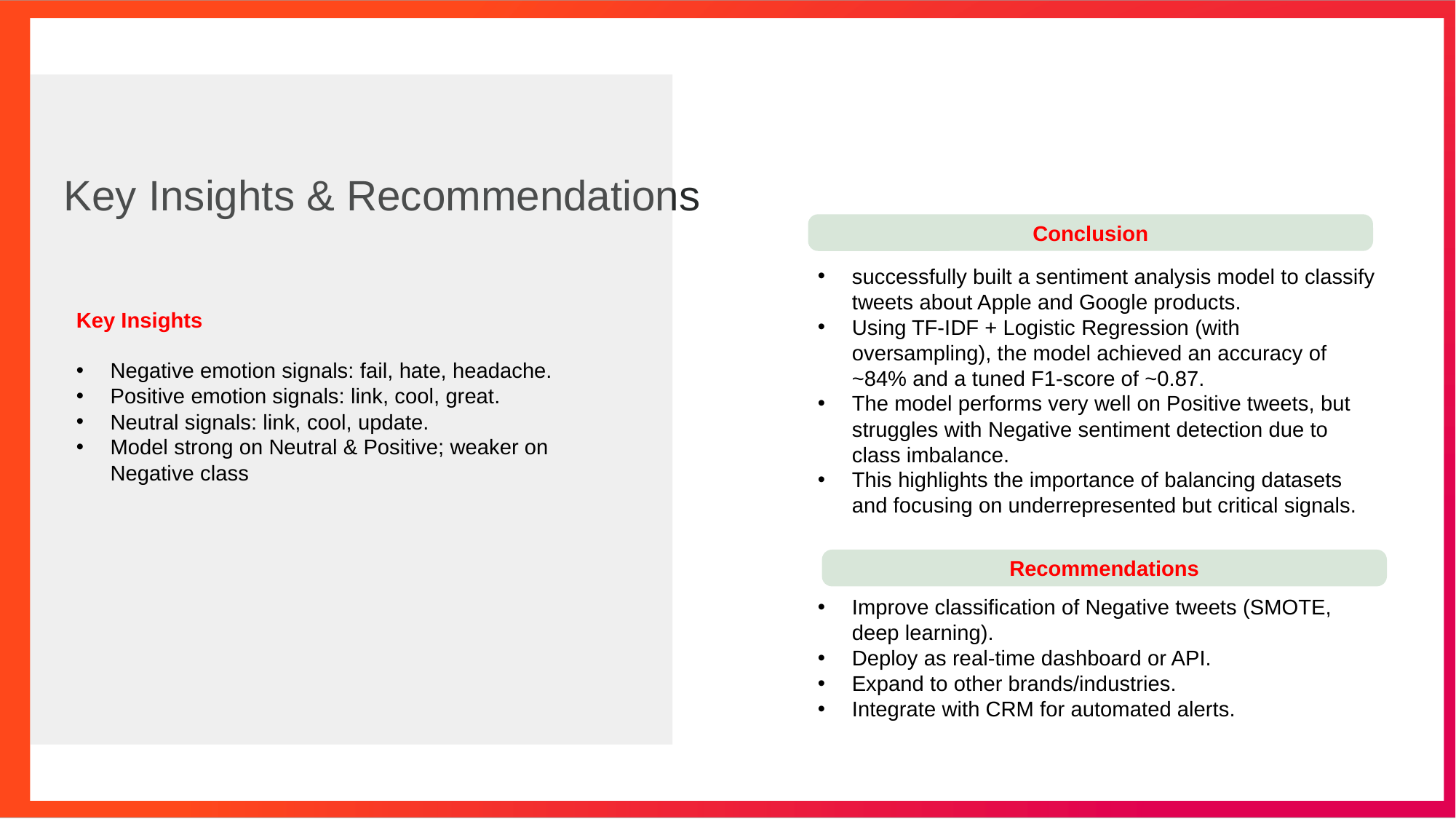

Key Insights & Recommendations

successfully built a sentiment analysis model to classify tweets about Apple and Google products.
Using TF-IDF + Logistic Regression (with oversampling), the model achieved an accuracy of ~84% and a tuned F1-score of ~0.87.
The model performs very well on Positive tweets, but struggles with Negative sentiment detection due to class imbalance.
This highlights the importance of balancing datasets and focusing on underrepresented but critical signals.

Improve classification of Negative tweets (SMOTE, deep learning).
Deploy as real-time dashboard or API.
Expand to other brands/industries.
Integrate with CRM for automated alerts.

Conclusion
Key Insights

Negative emotion signals: fail, hate, headache.
Positive emotion signals: link, cool, great.
Neutral signals: link, cool, update.
Model strong on Neutral & Positive; weaker on Negative class

Recommendations